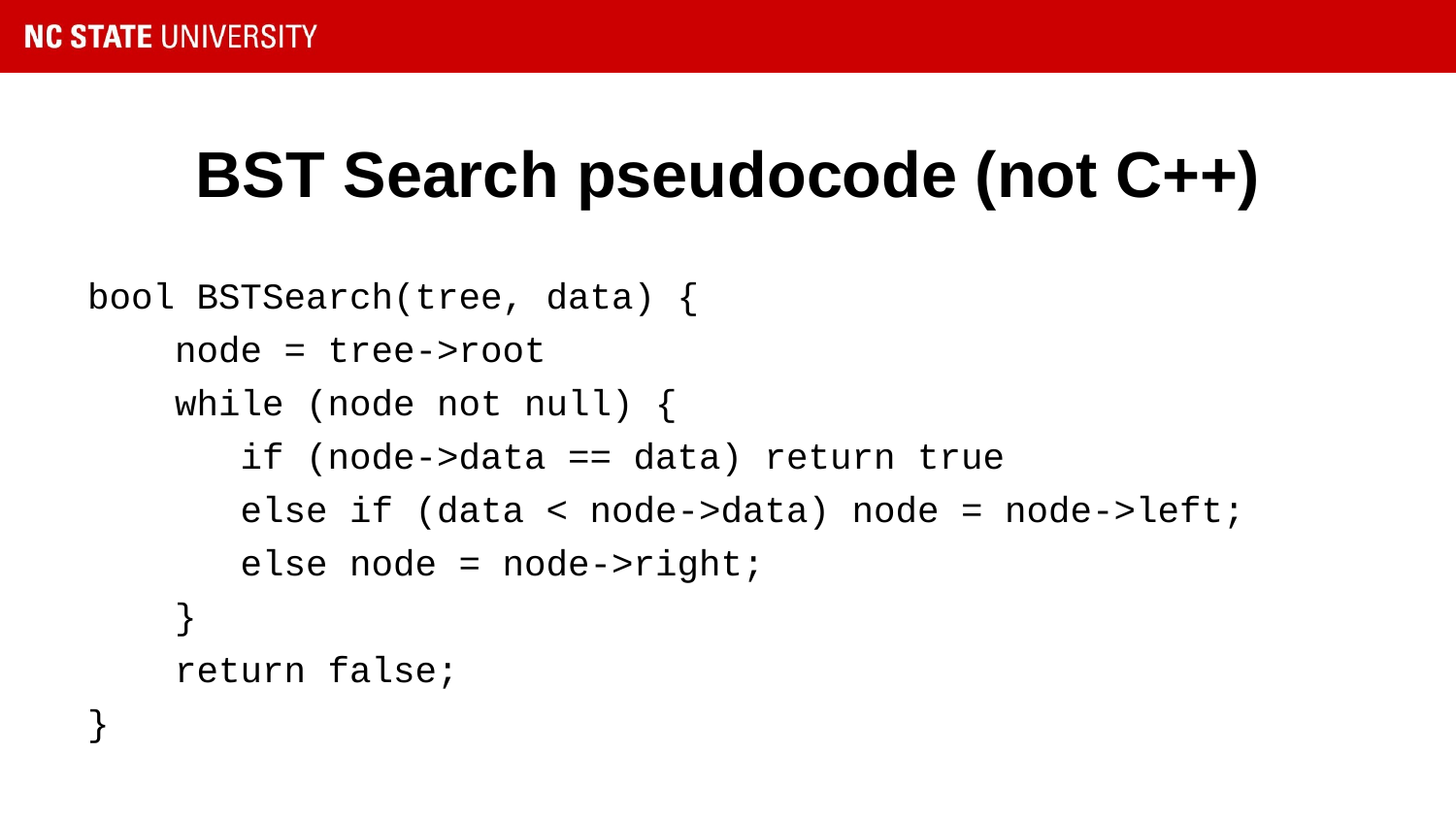

# BST Search pseudocode (not C++)
bool BSTSearch(tree, data) {
    node = tree->root
    while (node not null) {
       if (node->data == data) return true
       else if (data < node->data) node = node->left;
       else node = node->right;
    }
    return false;
}